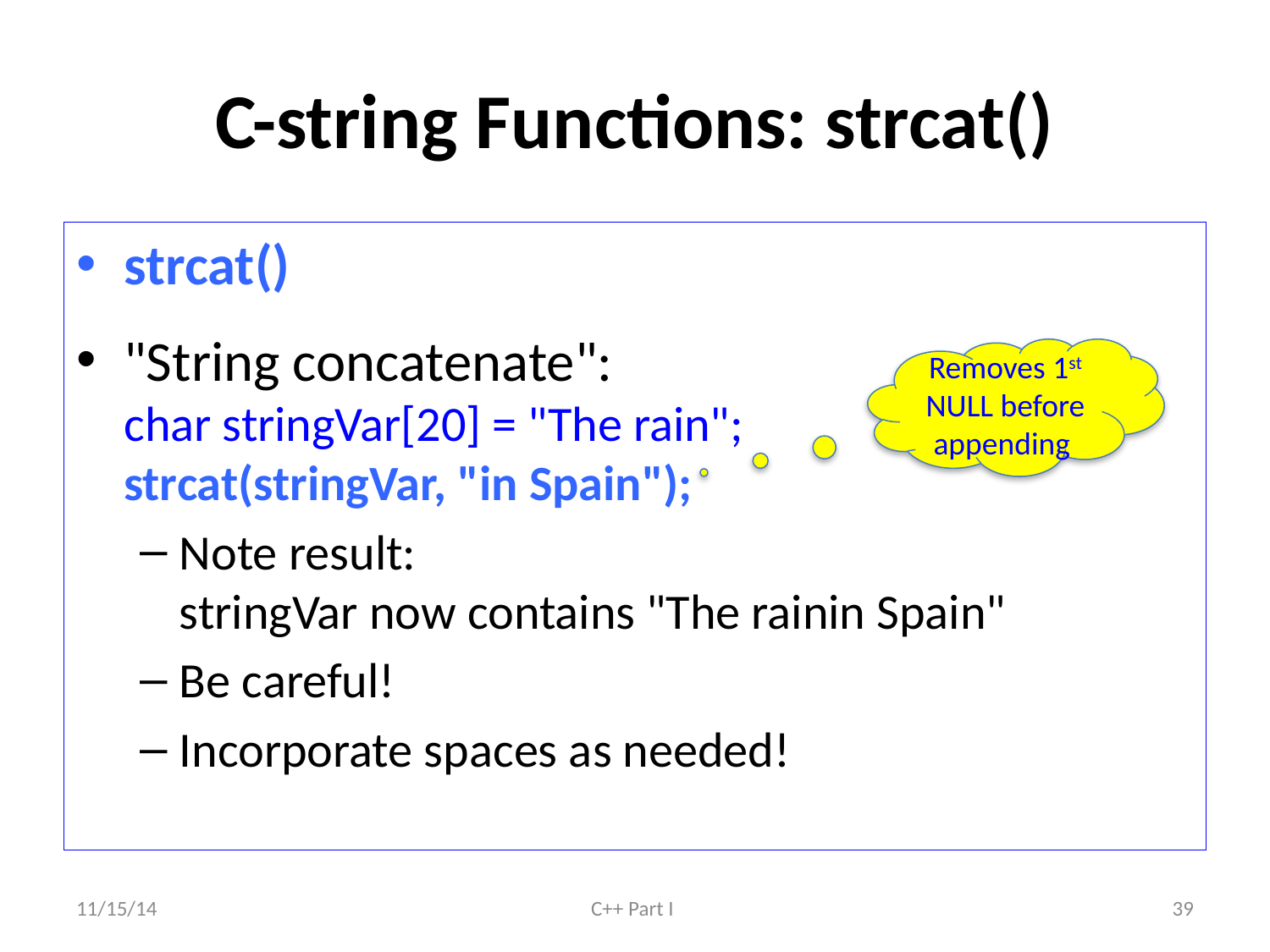

# C-string Functions: strcat()
strcat()
"String concatenate":
char stringVar[20] = "The rain";
strcat(stringVar, "in Spain");
Note result:
stringVar now contains "The rainin Spain"
Be careful!
Incorporate spaces as needed!
Removes 1st NULL before appending
11/15/14
C++ Part I
39